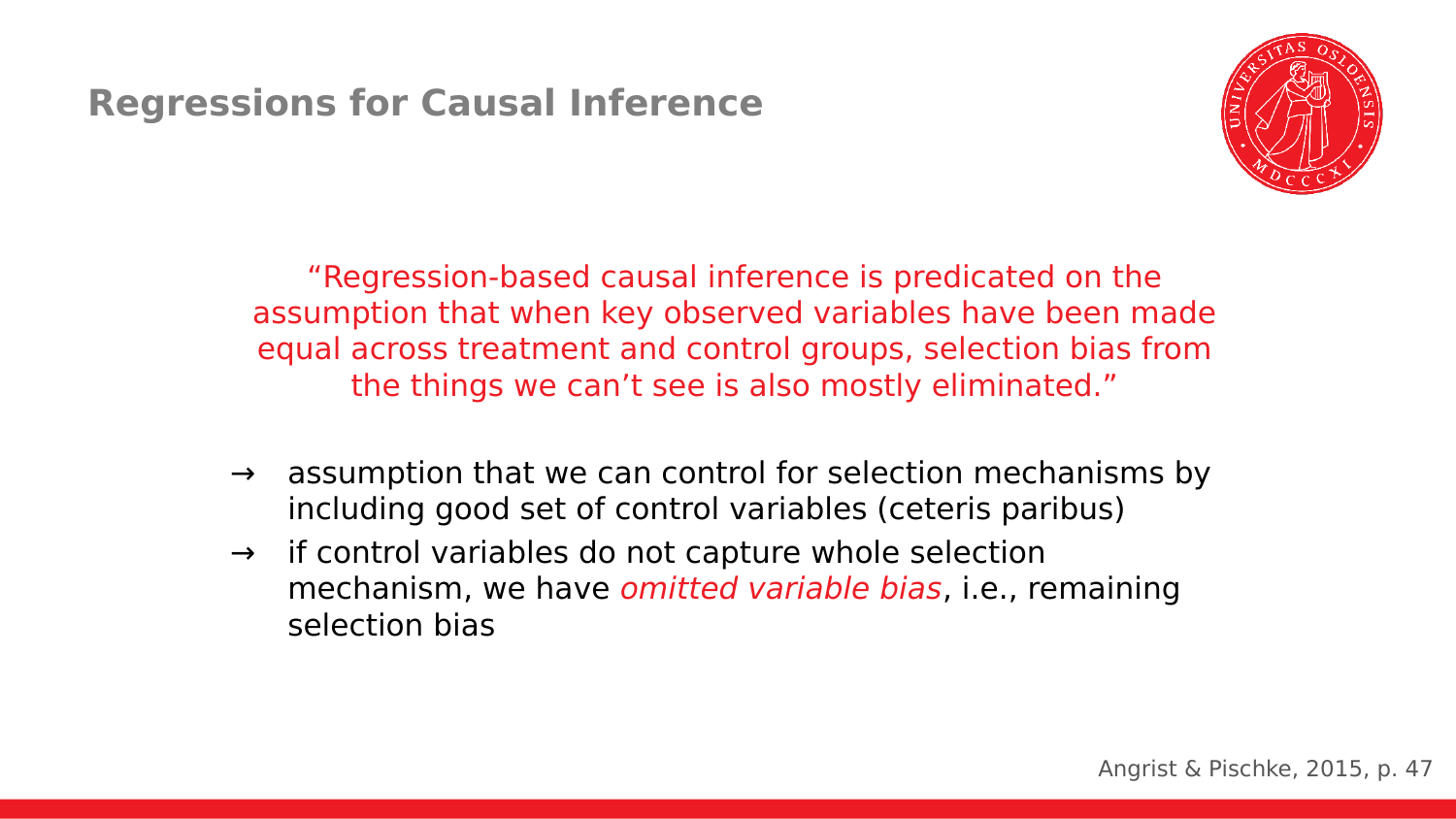

# Regressions for Causal Inference
“Regression-based causal inference is predicated on the assumption that when key observed variables have been made equal across treatment and control groups, selection bias from the things we can’t see is also mostly eliminated.”

→ 	assumption that we can control for selection mechanisms by including good set of control variables (ceteris paribus)
→	if control variables do not capture whole selection mechanism, we have omitted variable bias, i.e., remaining selection bias
Angrist & Pischke, 2015, p. 47